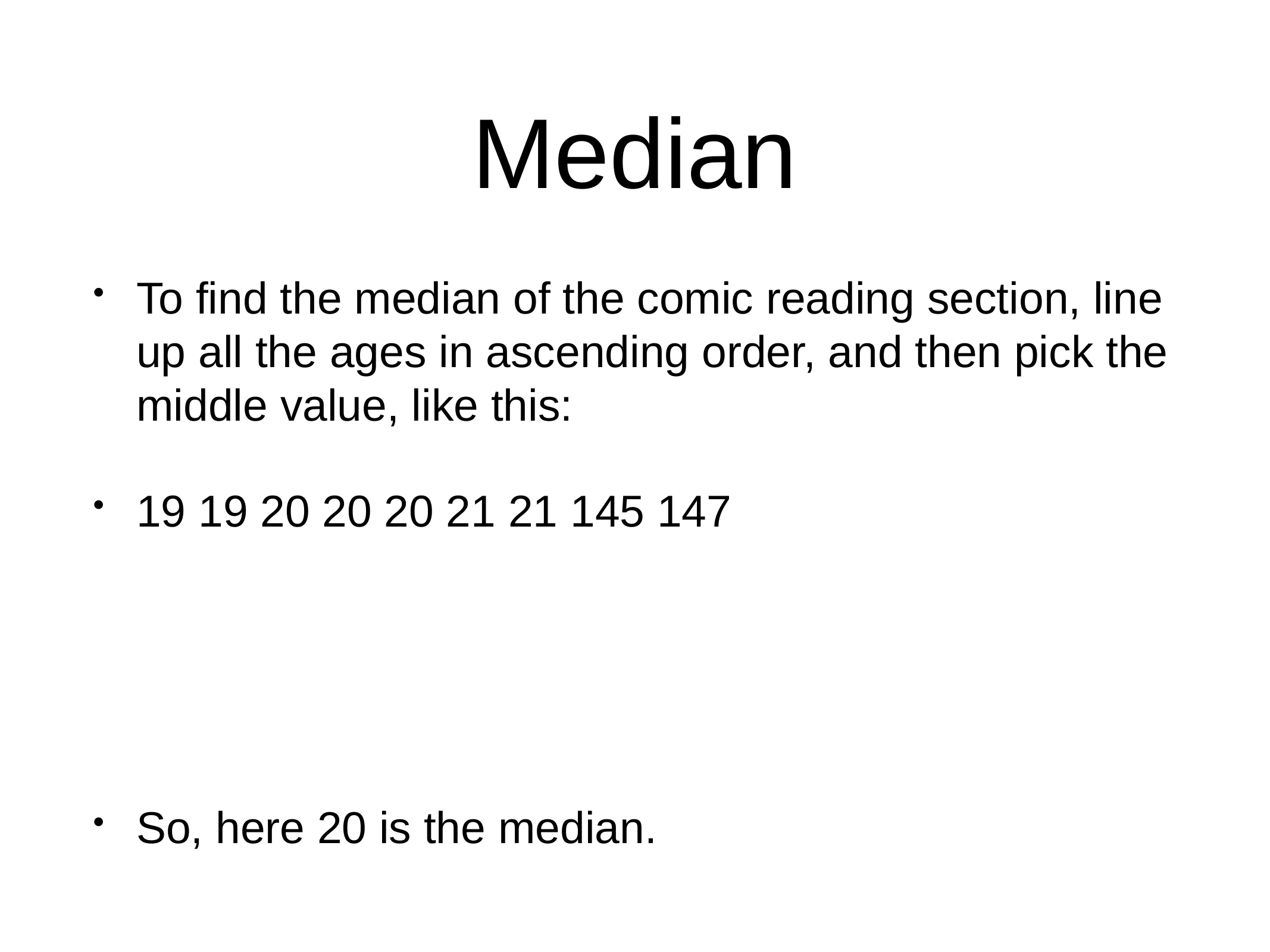

# Median
To find the median of the comic reading section, line up all the ages in ascending order, and then pick the middle value, like this:
19 19 20 20 20 21 21 145 147

So, here 20 is the median.